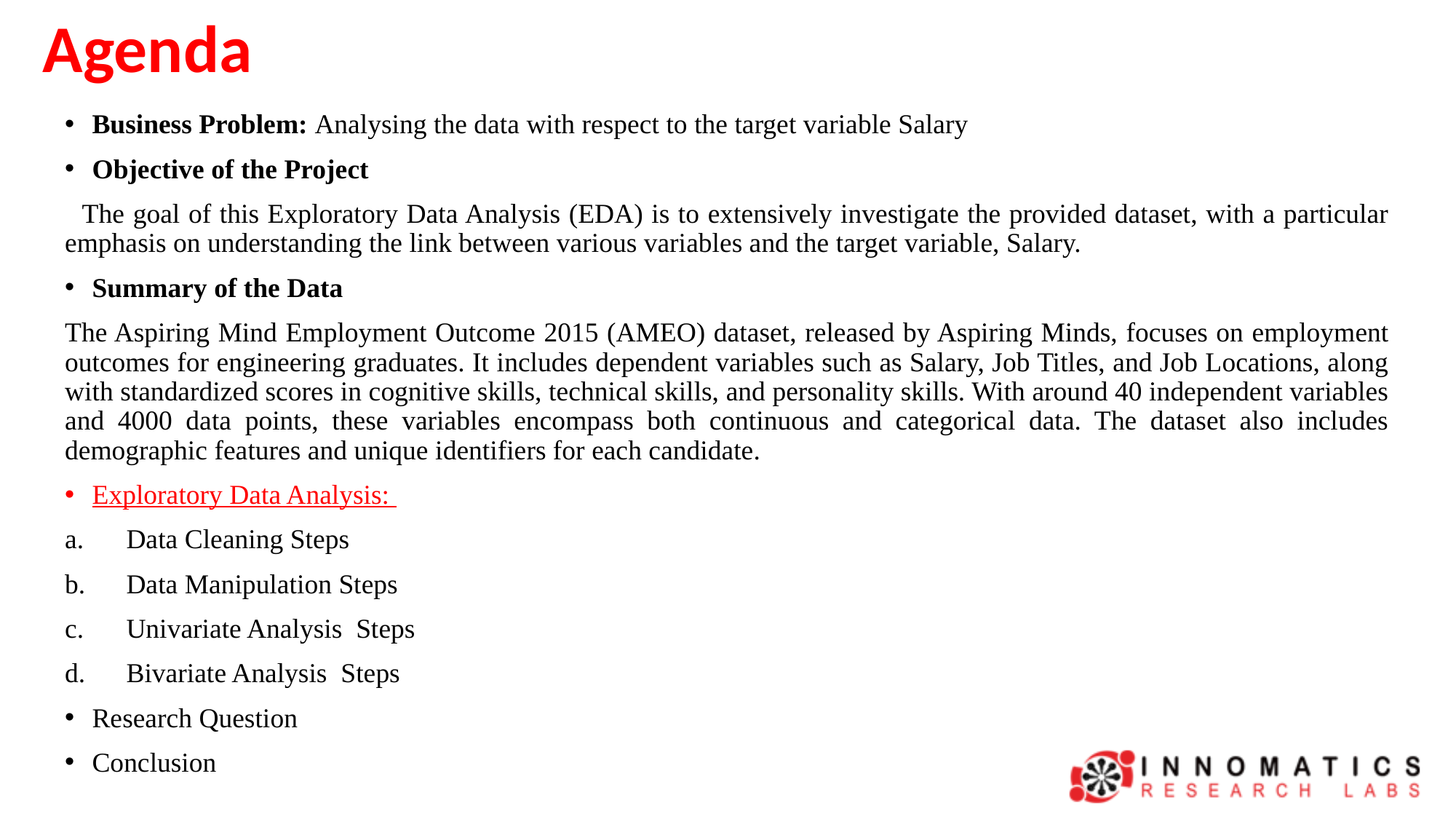

# Agenda
Business Problem: Analysing the data with respect to the target variable Salary
Objective of the Project
  The goal of this Exploratory Data Analysis (EDA) is to extensively investigate the provided dataset, with a particular emphasis on understanding the link between various variables and the target variable, Salary.
Summary of the Data
The Aspiring Mind Employment Outcome 2015 (AMEO) dataset, released by Aspiring Minds, focuses on employment outcomes for engineering graduates. It includes dependent variables such as Salary, Job Titles, and Job Locations, along with standardized scores in cognitive skills, technical skills, and personality skills. With around 40 independent variables and 4000 data points, these variables encompass both continuous and categorical data. The dataset also includes demographic features and unique identifiers for each candidate.
Exploratory Data Analysis:
Data Cleaning Steps
Data Manipulation Steps
Univariate Analysis  Steps
Bivariate Analysis  Steps
Research Question
Conclusion